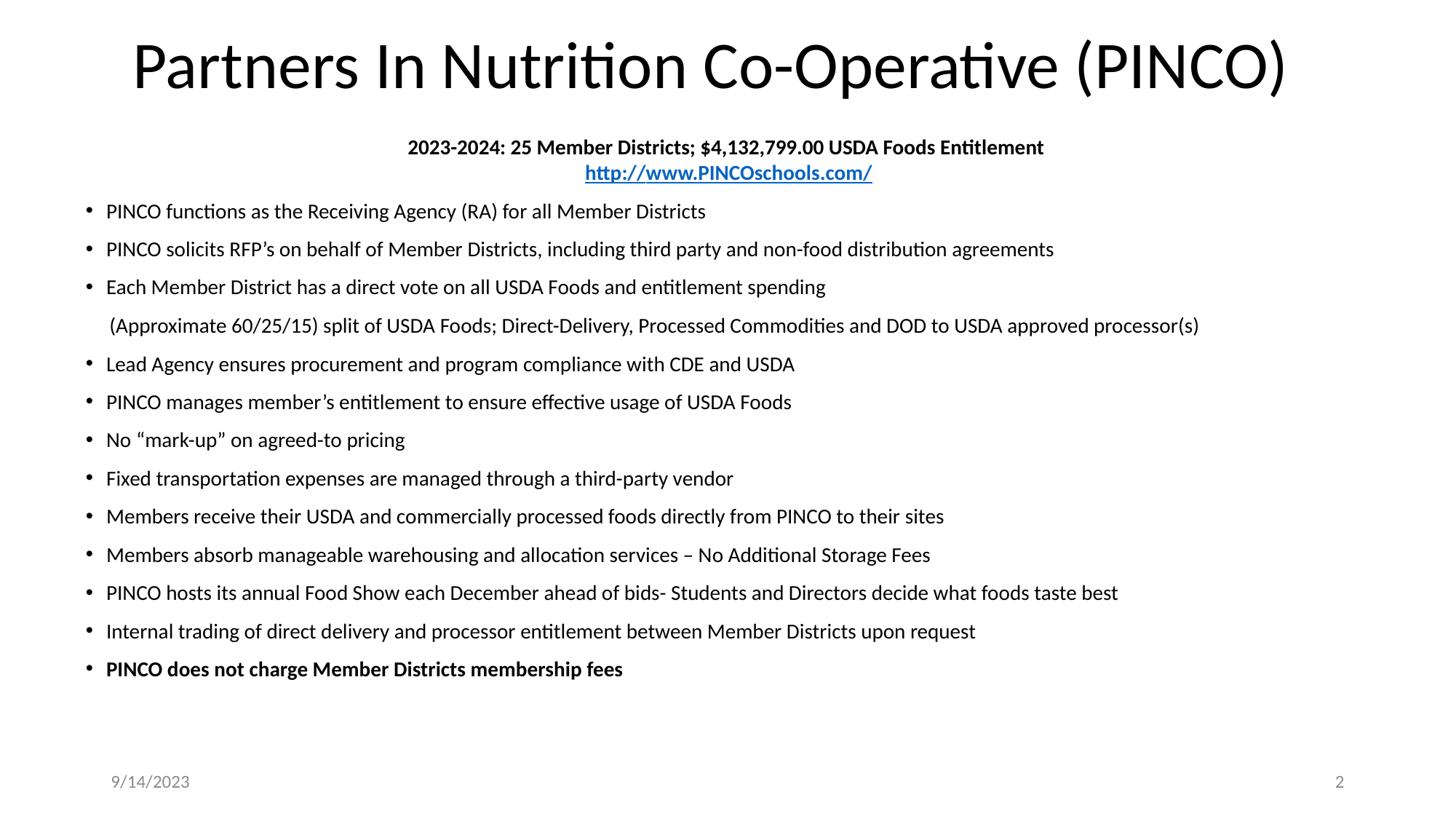

Partners In Nutrition Co-Operative (PINCO)
2023-2024: 25 Member Districts; $4,132,799.00 USDA Foods Entitlement
http://www.PINCOschools.com/
PINCO functions as the Receiving Agency (RA) for all Member Districts
PINCO solicits RFP’s on behalf of Member Districts, including third party and non-food distribution agreements
Each Member District has a direct vote on all USDA Foods and entitlement spending
     (Approximate 60/25/15) split of USDA Foods; Direct-Delivery, Processed Commodities and DOD to USDA approved processor(s)
Lead Agency ensures procurement and program compliance with CDE and USDA
PINCO manages member’s entitlement to ensure effective usage of USDA Foods
No “mark-up” on agreed-to pricing
Fixed transportation expenses are managed through a third-party vendor
Members receive their USDA and commercially processed foods directly from PINCO to their sites
Members absorb manageable warehousing and allocation services – No Additional Storage Fees
PINCO hosts its annual Food Show each December ahead of bids- Students and Directors decide what foods taste best
Internal trading of direct delivery and processor entitlement between Member Districts upon request
PINCO does not charge Member Districts membership fees

9/14/2023
2